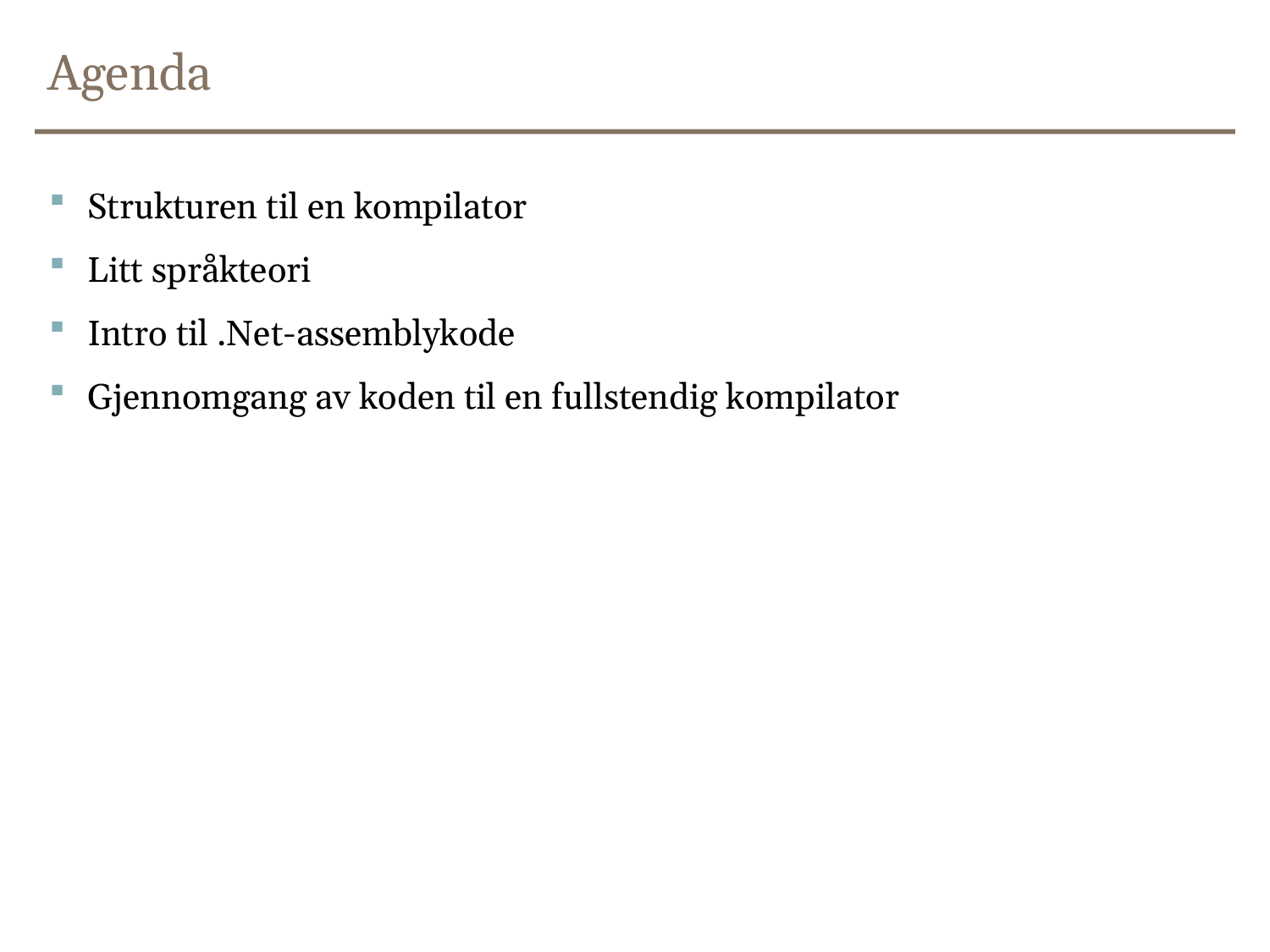

# Agenda
Strukturen til en kompilator
Litt språkteori
Intro til .Net-assemblykode
Gjennomgang av koden til en fullstendig kompilator